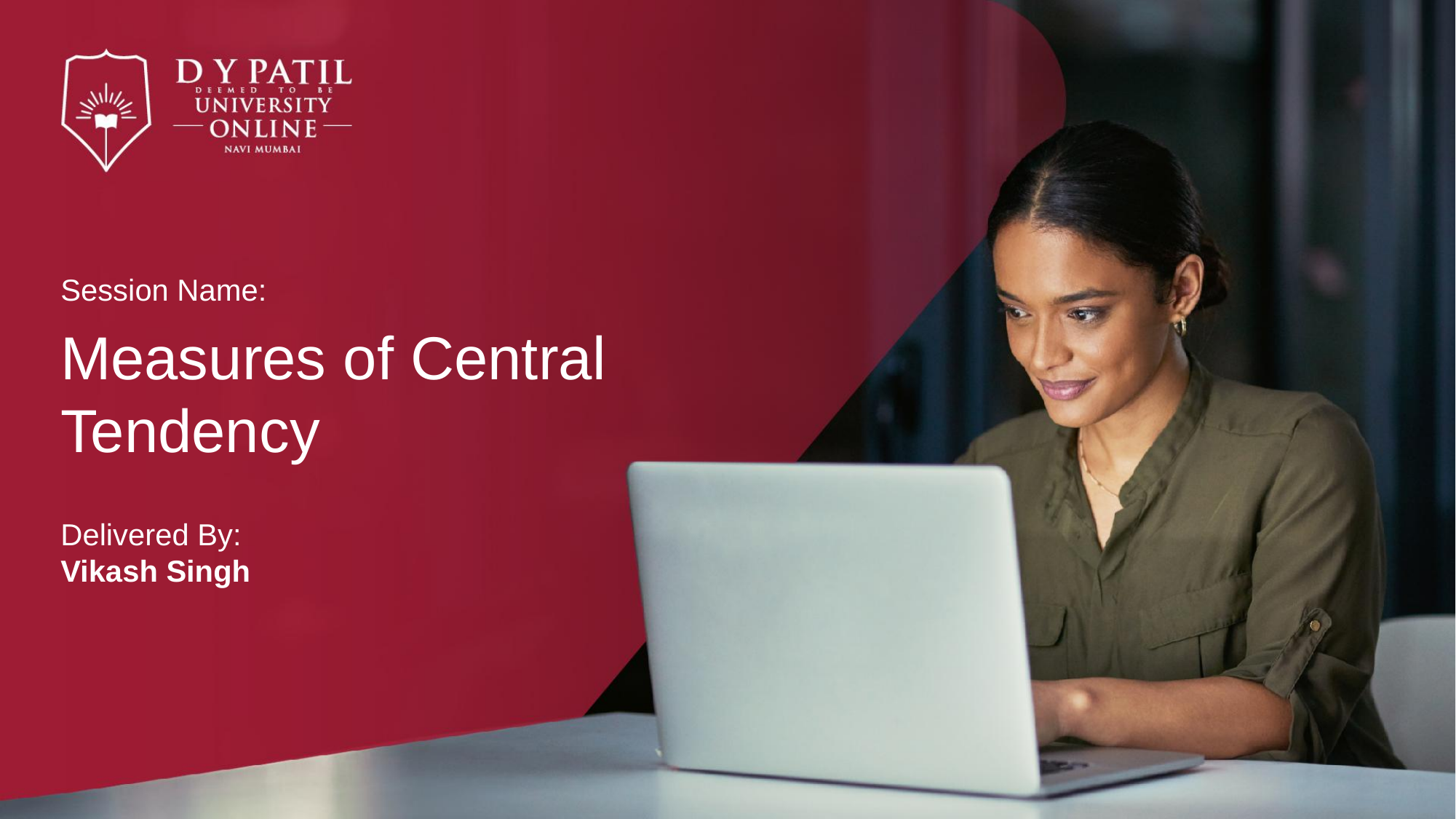

Session Name:
Measures of Central Tendency

Delivered By:
Vikash Singh